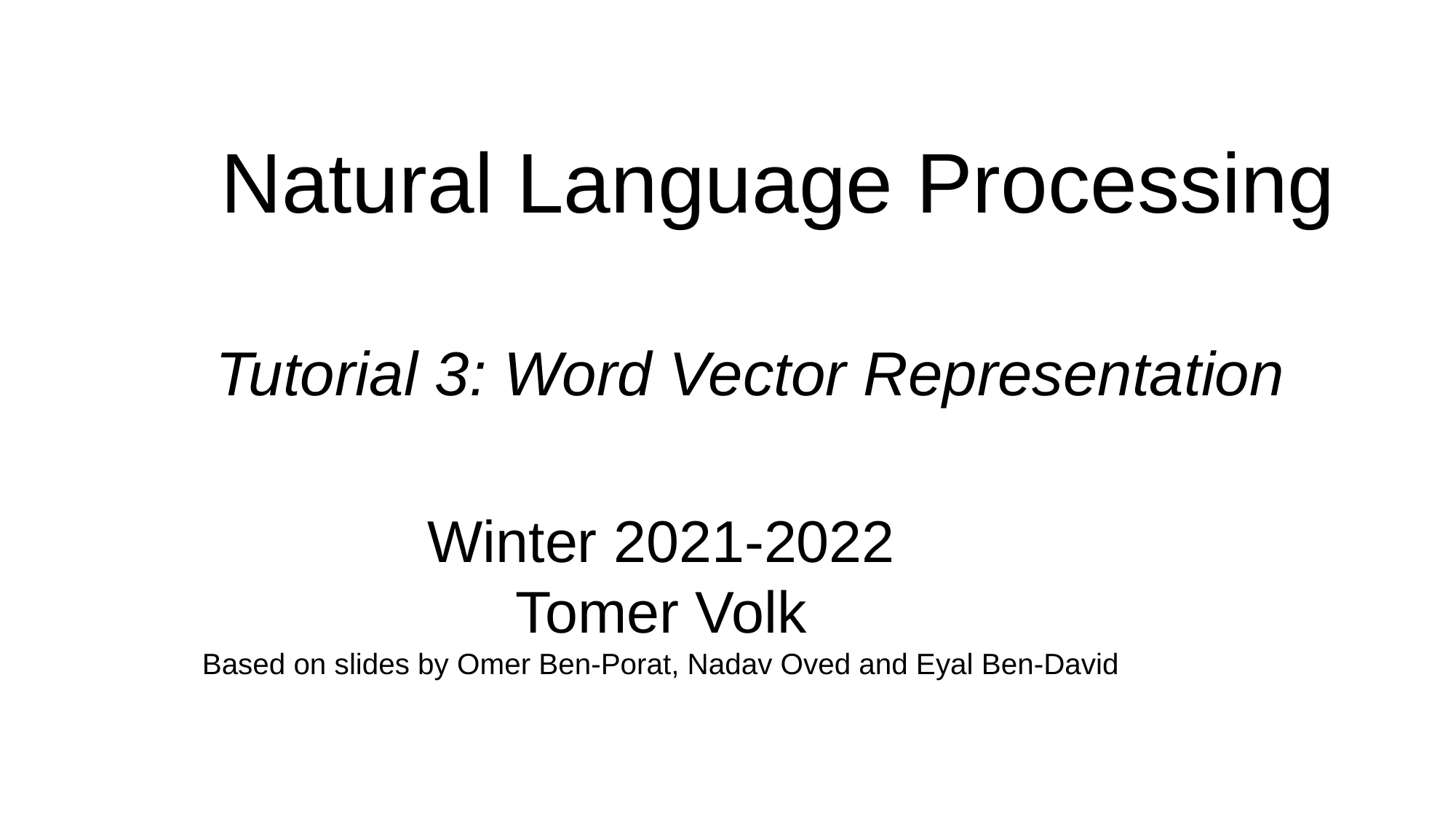

# Natural Language Processing Tutorial 3: Word Vector Representation
Winter 2021-2022
Tomer Volk
Based on slides by Omer Ben-Porat, Nadav Oved and Eyal Ben-David